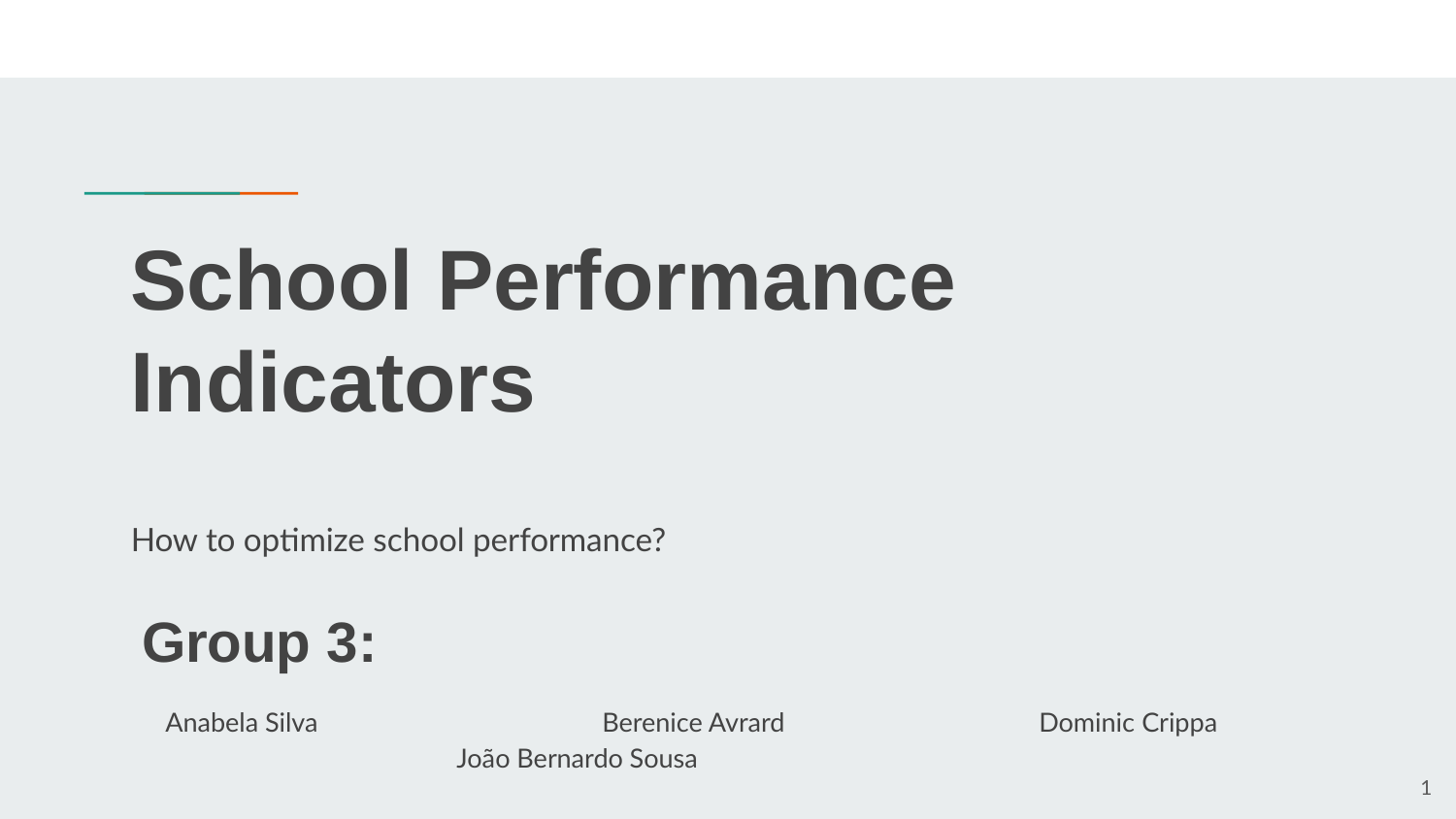

# School Performance Indicators
How to optimize school performance?
Group 3:
Anabela Silva 		Berenice Avrard 		Dominic Crippa 		João Bernardo Sousa
1